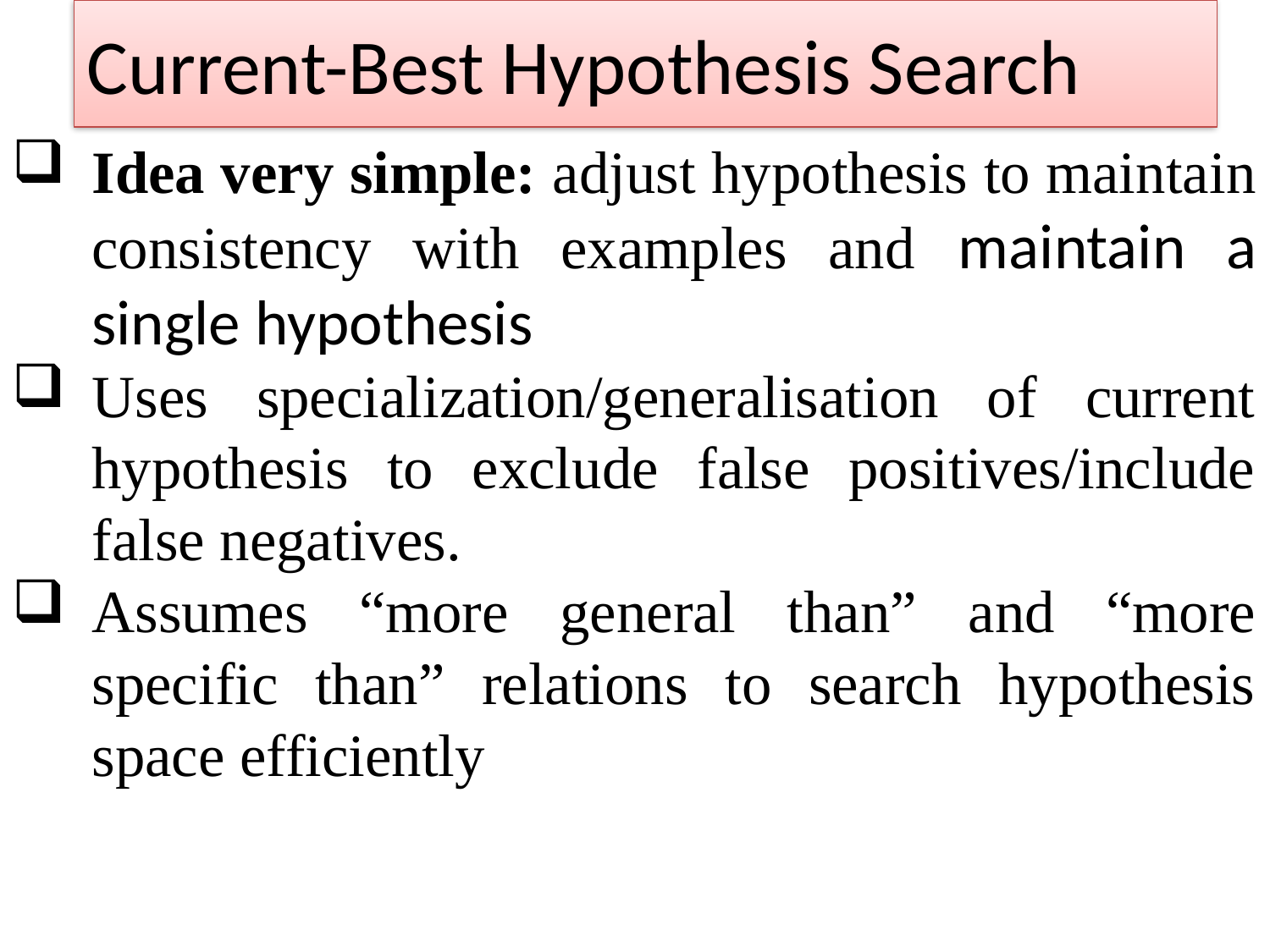

# Current-Best Hypothesis Search
Idea very simple: adjust hypothesis to maintain consistency with examples and maintain a single hypothesis
Uses specialization/generalisation of current hypothesis to exclude false positives/include false negatives.
Assumes “more general than” and “more specific than” relations to search hypothesis space efficiently